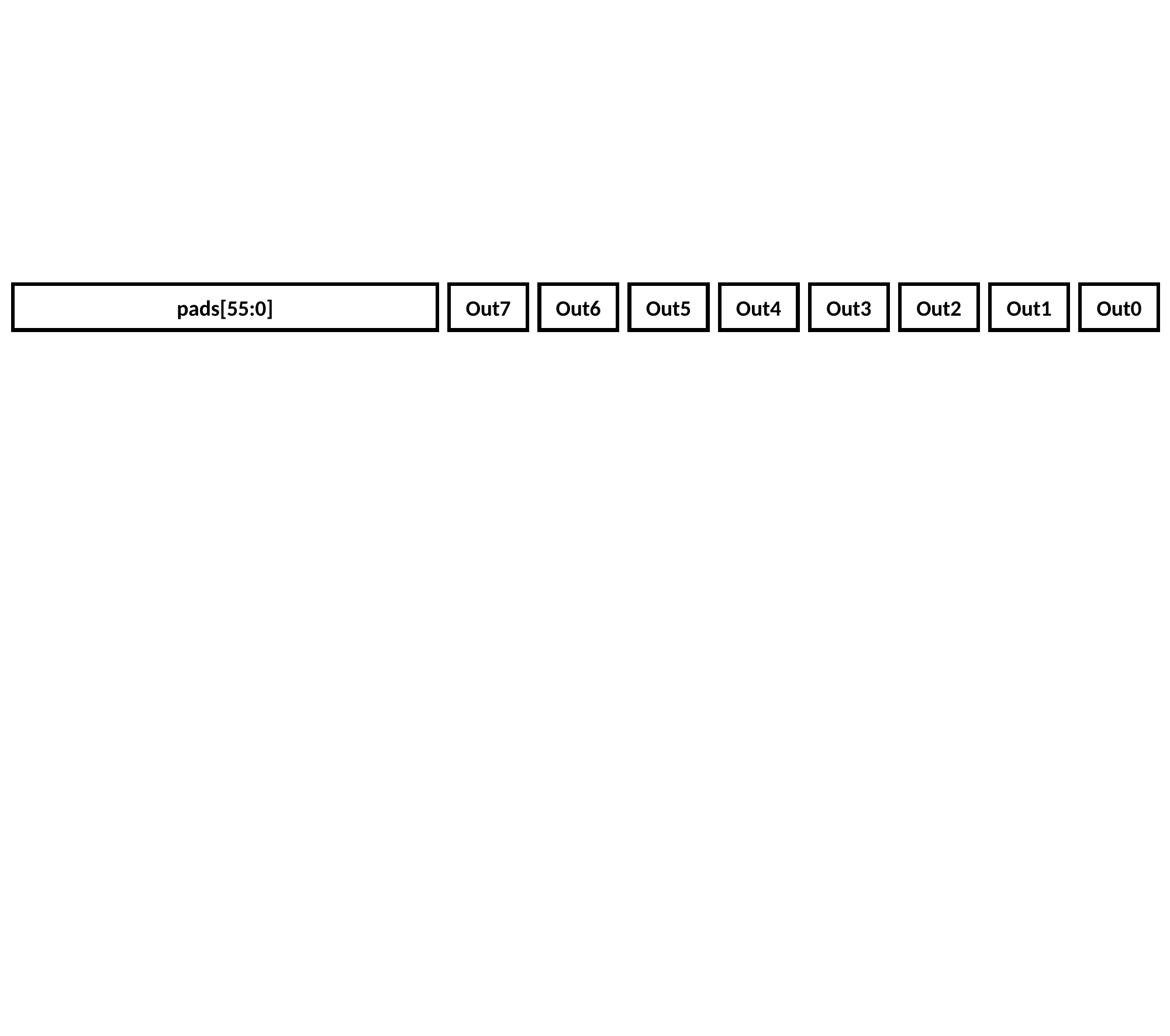

pads[55:0]
Out7
Out6
Out5
Out4
Out3
Out2
Out1
Out0